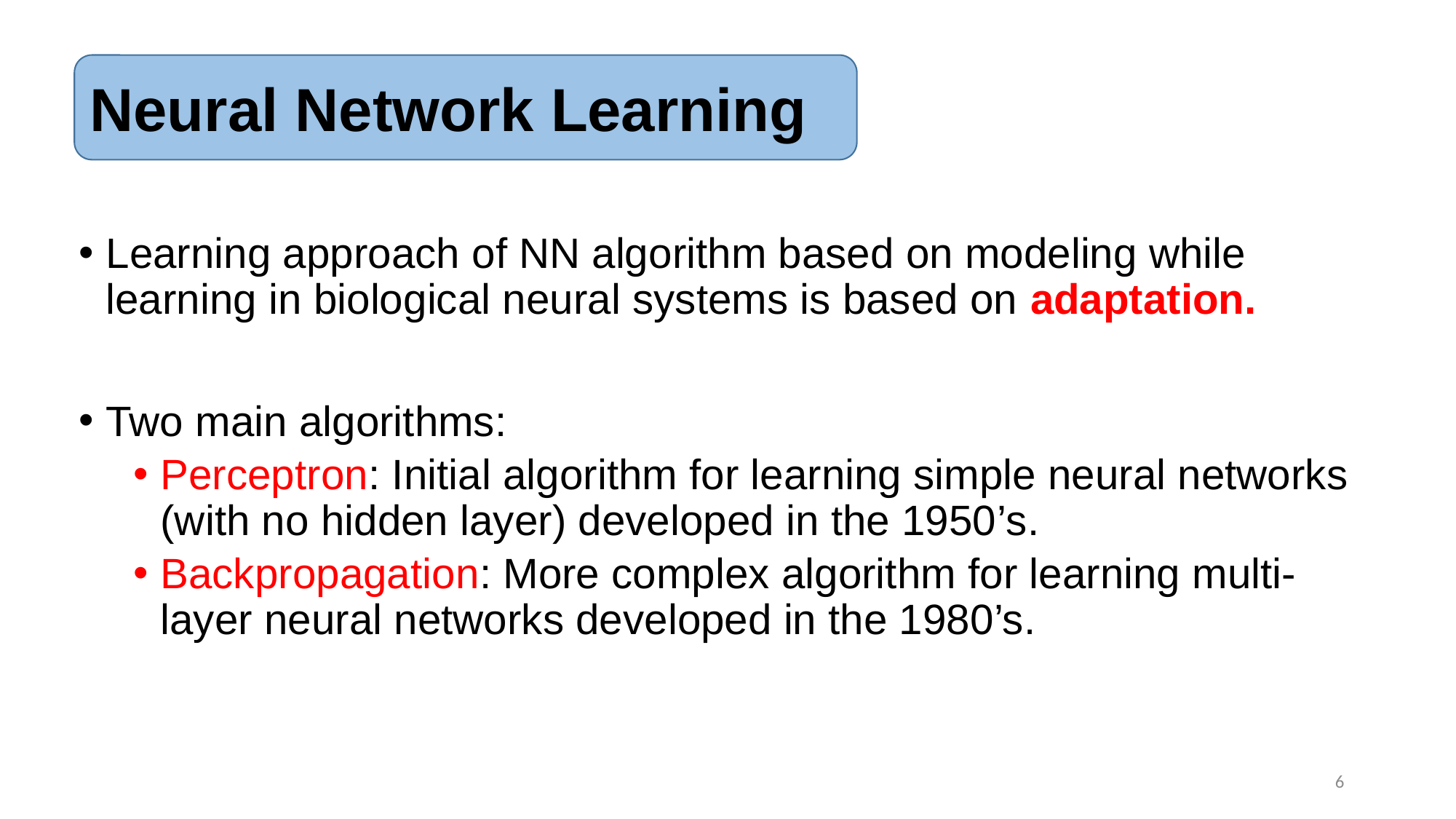

Neural Network Learning
Learning approach of NN algorithm based on modeling while learning in biological neural systems is based on adaptation.

Two main algorithms:
Perceptron: Initial algorithm for learning simple neural networks (with no hidden layer) developed in the 1950’s.
Backpropagation: More complex algorithm for learning multi-layer neural networks developed in the 1980’s.

6